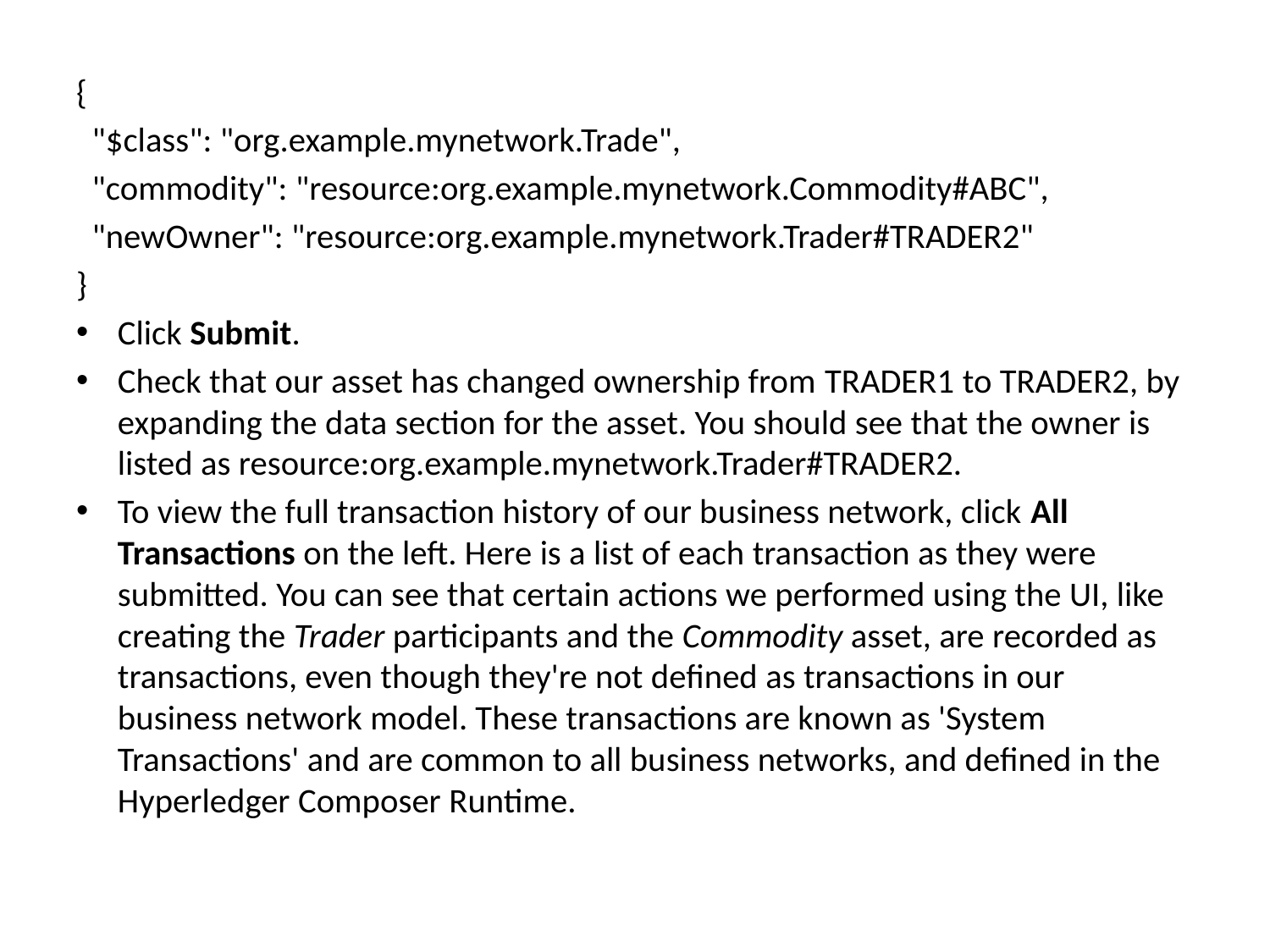

{
  "$class": "org.example.mynetwork.Trade",
  "commodity": "resource:org.example.mynetwork.Commodity#ABC",
  "newOwner": "resource:org.example.mynetwork.Trader#TRADER2"
}
Click Submit.
Check that our asset has changed ownership from TRADER1 to TRADER2, by expanding the data section for the asset. You should see that the owner is listed as resource:org.example.mynetwork.Trader#TRADER2.
To view the full transaction history of our business network, click All Transactions on the left. Here is a list of each transaction as they were submitted. You can see that certain actions we performed using the UI, like creating the Trader participants and the Commodity asset, are recorded as transactions, even though they're not defined as transactions in our business network model. These transactions are known as 'System Transactions' and are common to all business networks, and defined in the Hyperledger Composer Runtime.